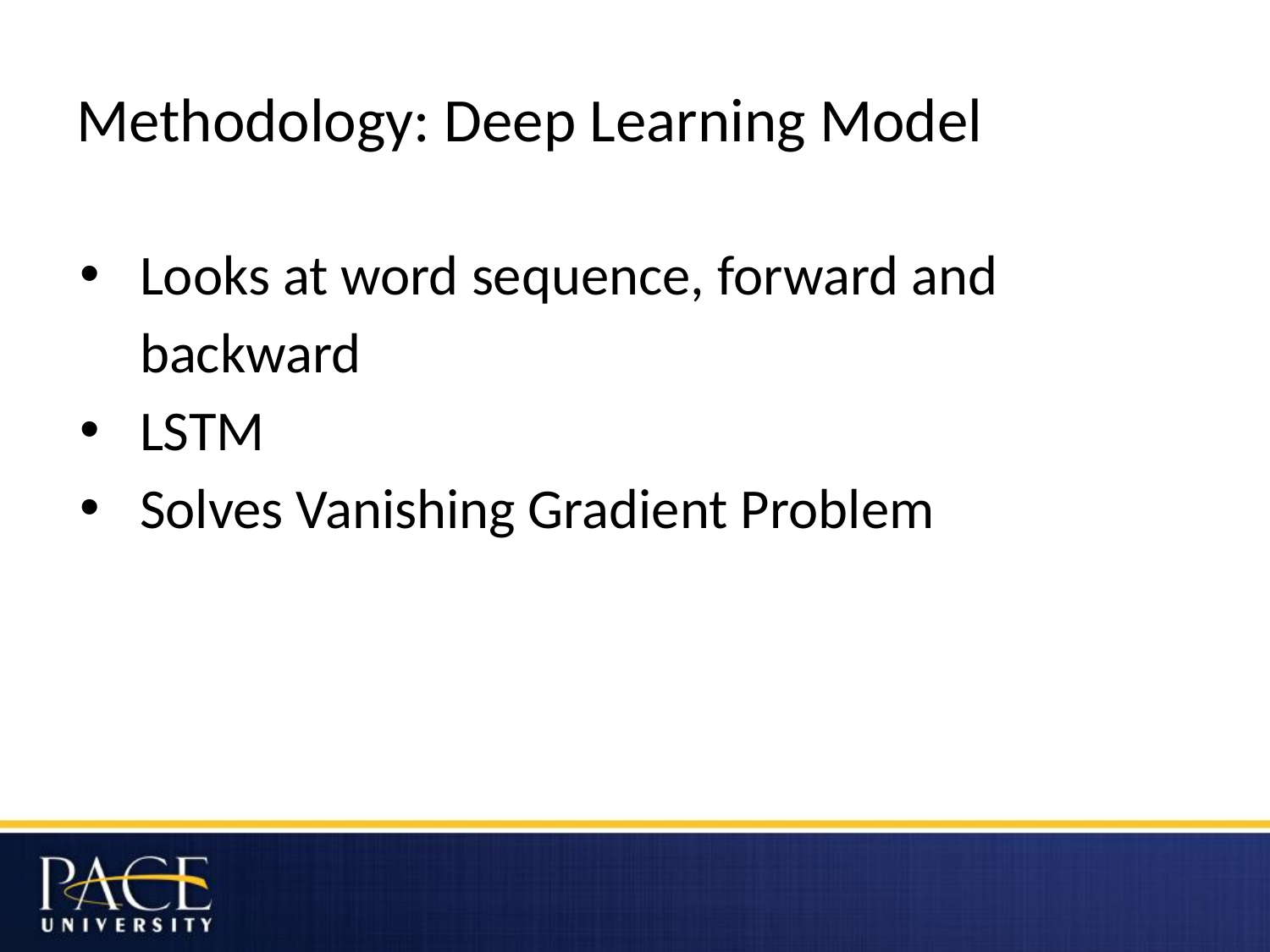

# Methodology: Deep Learning Model
Looks at word sequence, forward and backward
LSTM
Solves Vanishing Gradient Problem